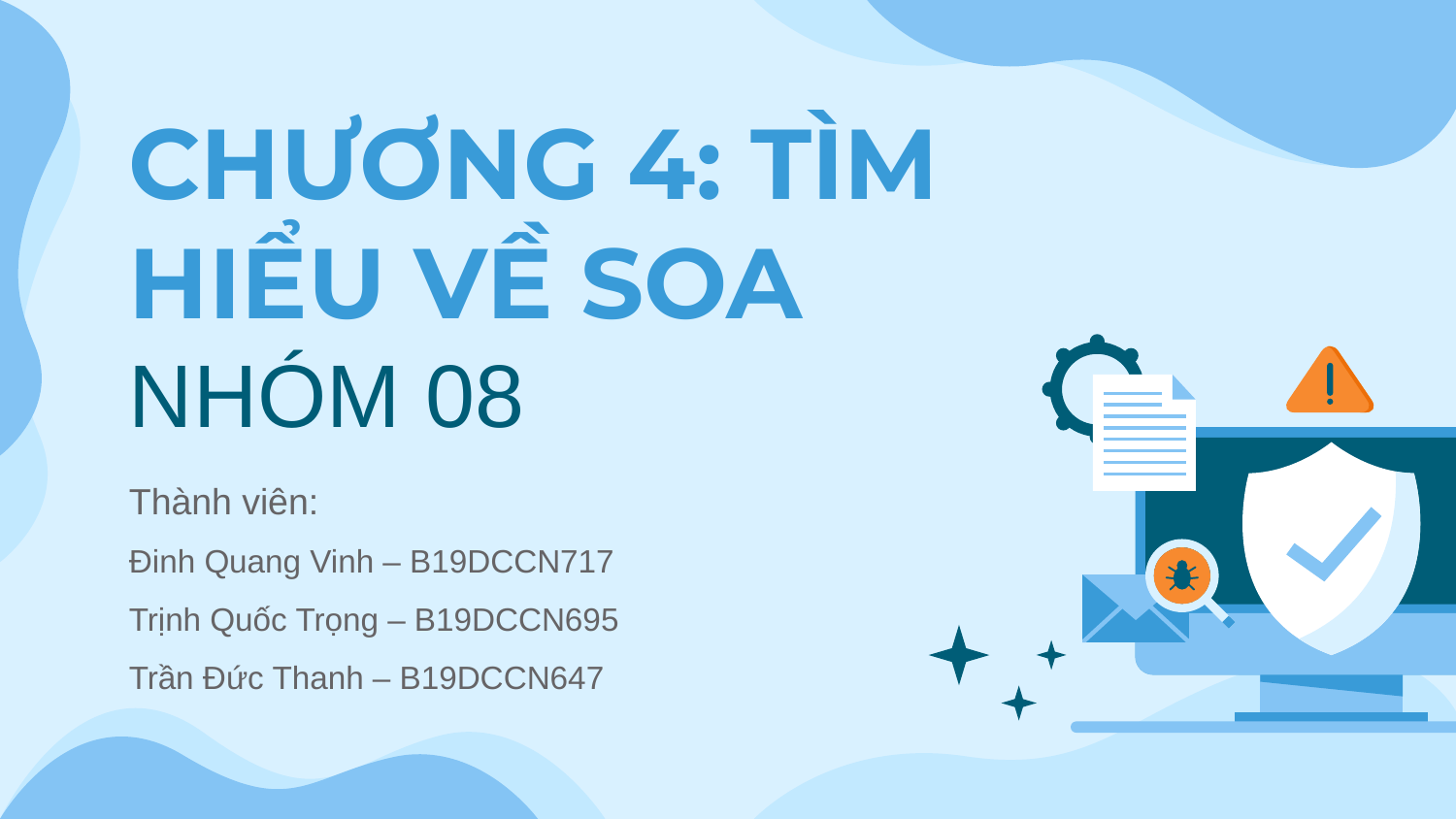

# CHƯƠNG 4: TÌM HIỂU VỀ SOA NHÓM 08

Thành viên:
Đinh Quang Vinh – B19DCCN717
Trịnh Quốc Trọng – B19DCCN695
Trần Đức Thanh – B19DCCN647